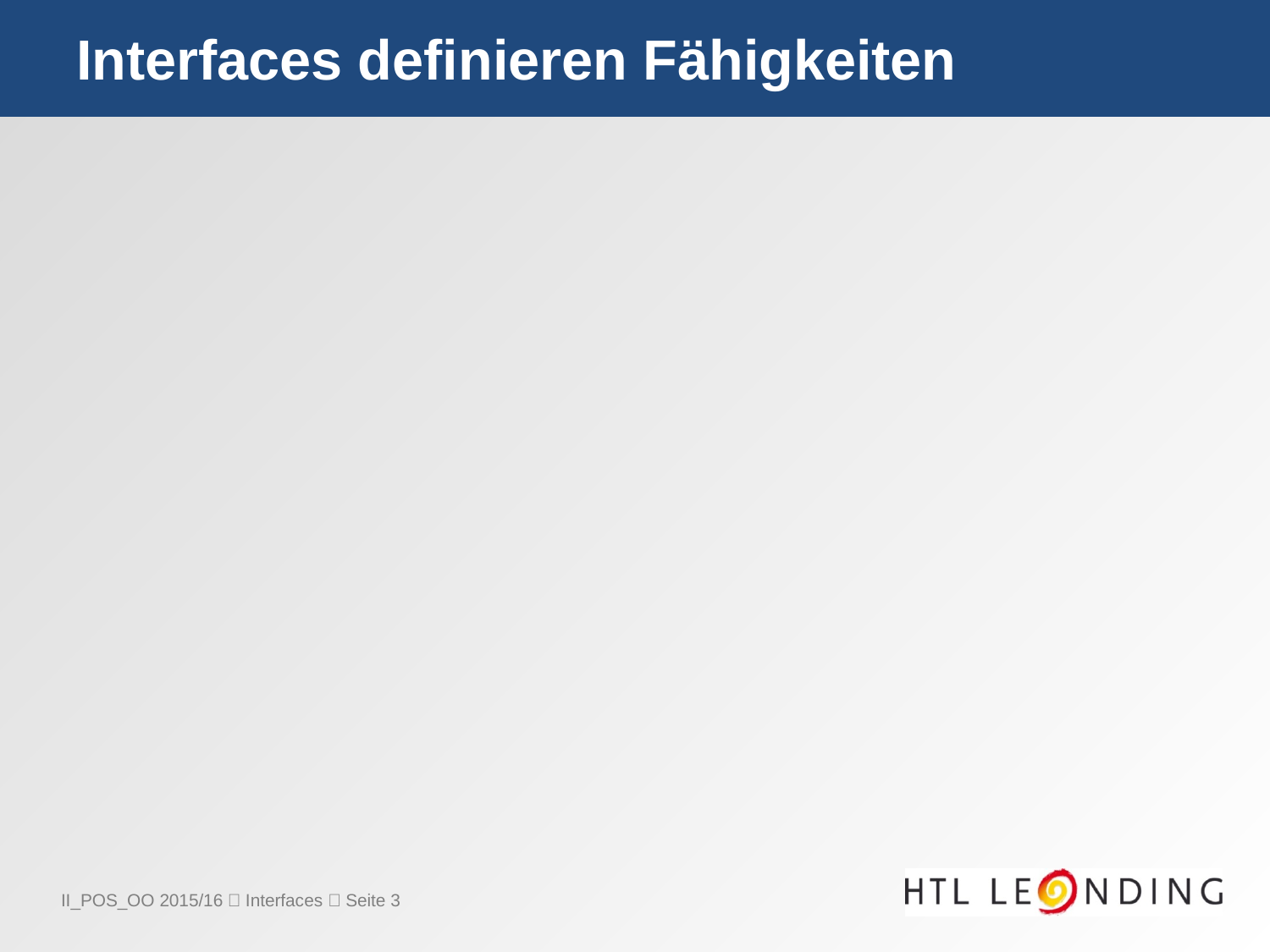

# Interfaces definieren Fähigkeiten
Gemeinsames Verhalten mittels Interfaces:

Definiert Fähigkeiten, die ein Objekt der Klassen haben muss
Interfaces stellen „Verträge“ dar:
Neue Beziehung „is able to“
Beispiele: comparable, sortable, …
Ersatz für Mehrfachvererbung – Eine Klasse kann mehrere Interfaces implementieren.